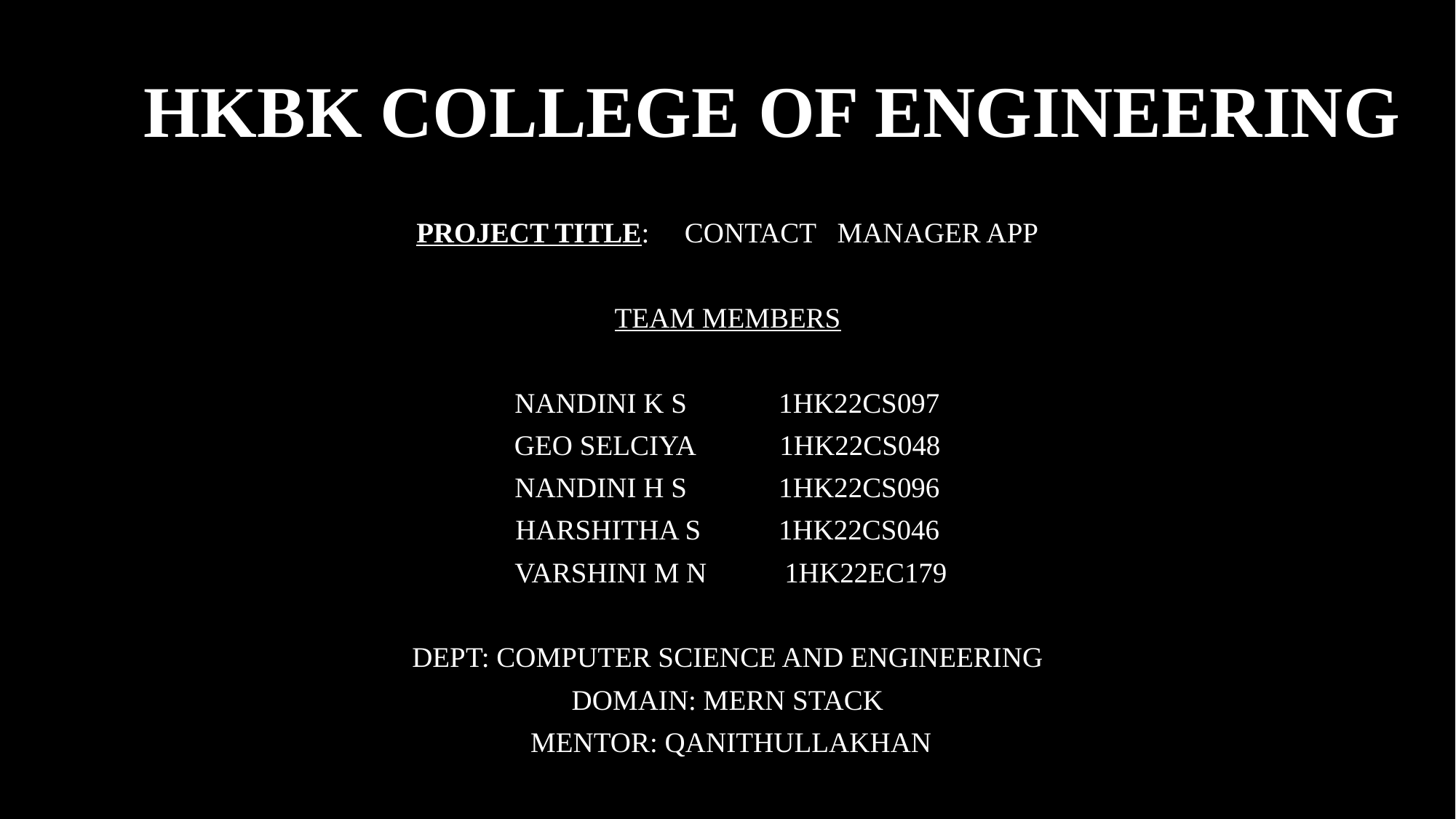

# HKBK COLLEGE OF ENGINEERING
PROJECT TITLE:     CONTACT   MANAGER APP

TEAM MEMBERS

NANDINI K S             1HK22CS097
GEO SELCIYA            1HK22CS048
NANDINI H S             1HK22CS096
HARSHITHA S           1HK22CS046
 VARSHINI M N           1HK22EC179

DEPT: COMPUTER SCIENCE AND ENGINEERING
DOMAIN: MERN STACK
 MENTOR: QANITHULLAKHAN